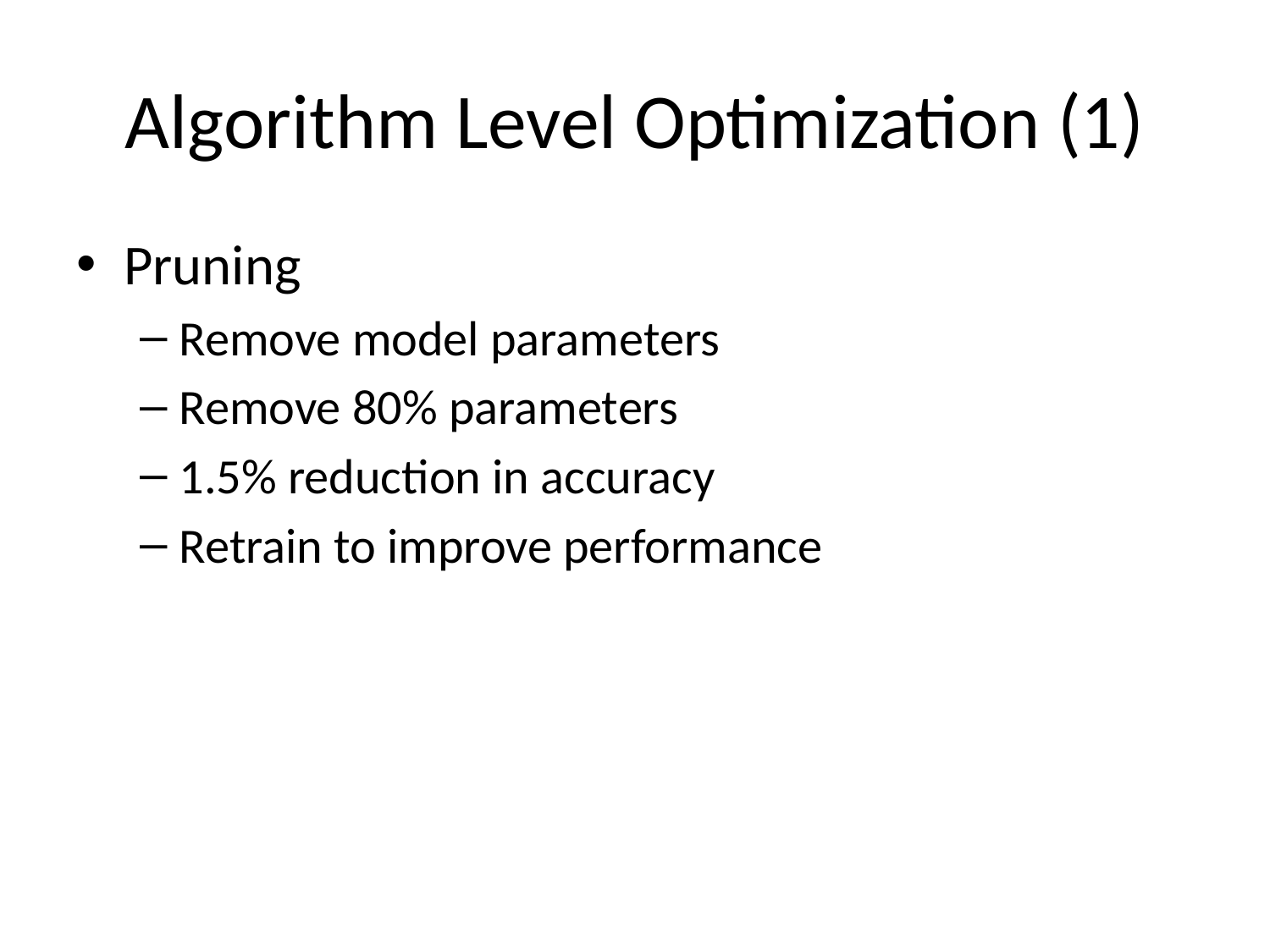

# Algorithm Level Optimization (1)
Pruning
Remove model parameters
Remove 80% parameters
1.5% reduction in accuracy
Retrain to improve performance